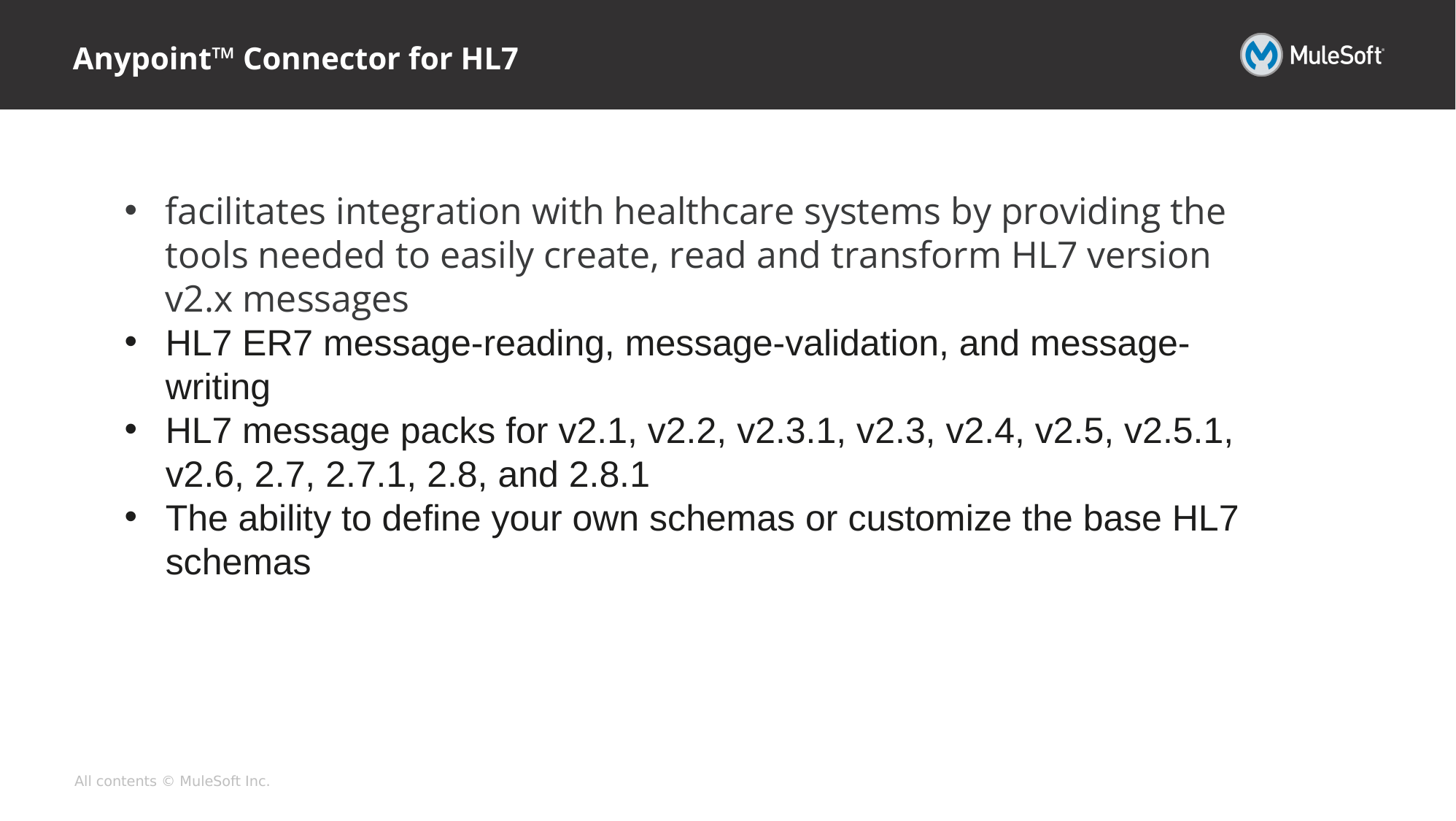

# Anypoint™ Connector for HL7
facilitates integration with healthcare systems by providing the tools needed to easily create, read and transform HL7 version v2.x messages
HL7 ER7 message-reading, message-validation, and message-writing
HL7 message packs for v2.1, v2.2, v2.3.1, v2.3, v2.4, v2.5, v2.5.1, v2.6, 2.7, 2.7.1, 2.8, and 2.8.1
The ability to define your own schemas or customize the base HL7 schemas